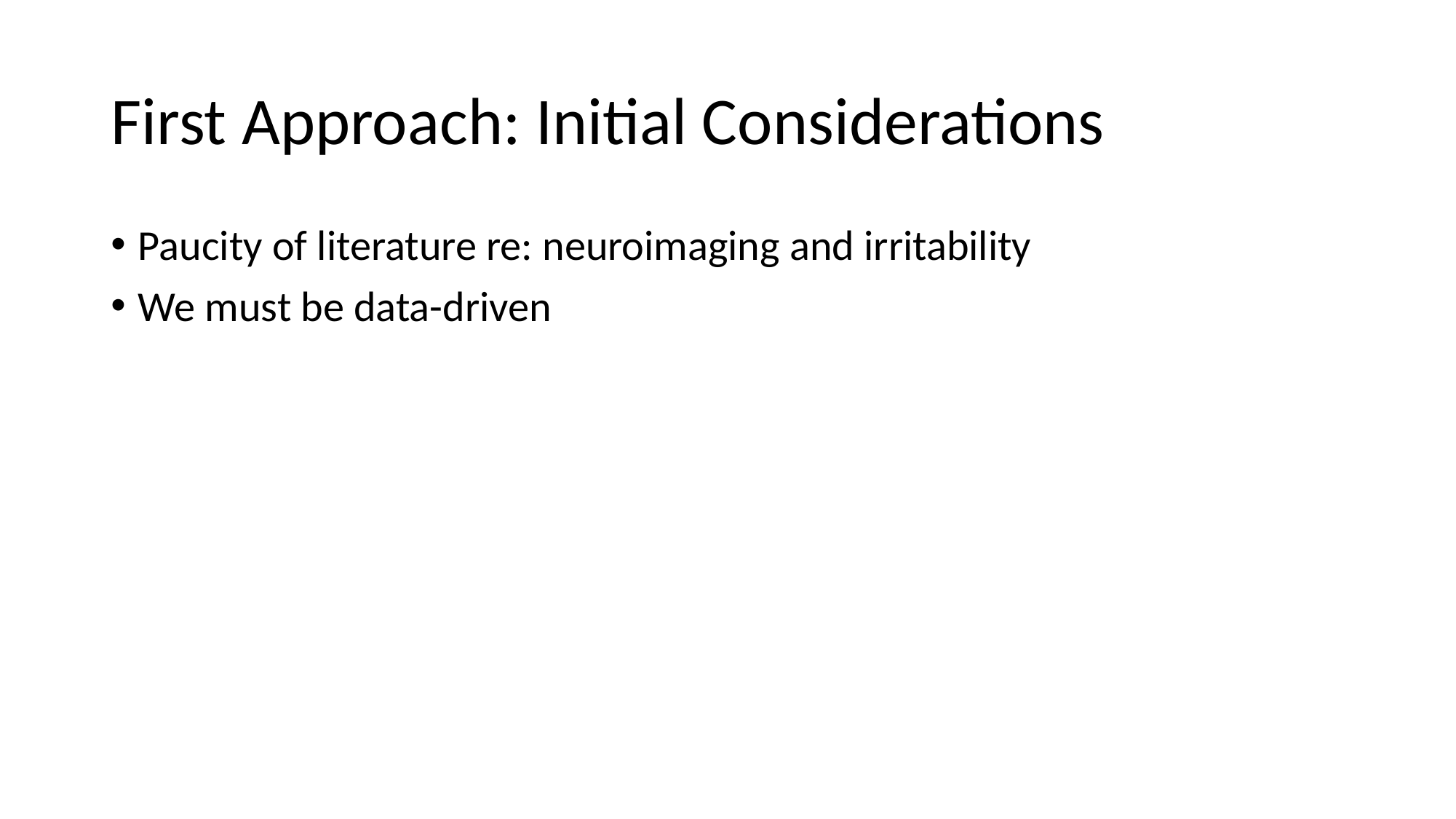

# First Approach: Initial Considerations
Paucity of literature re: neuroimaging and irritability
We must be data-driven